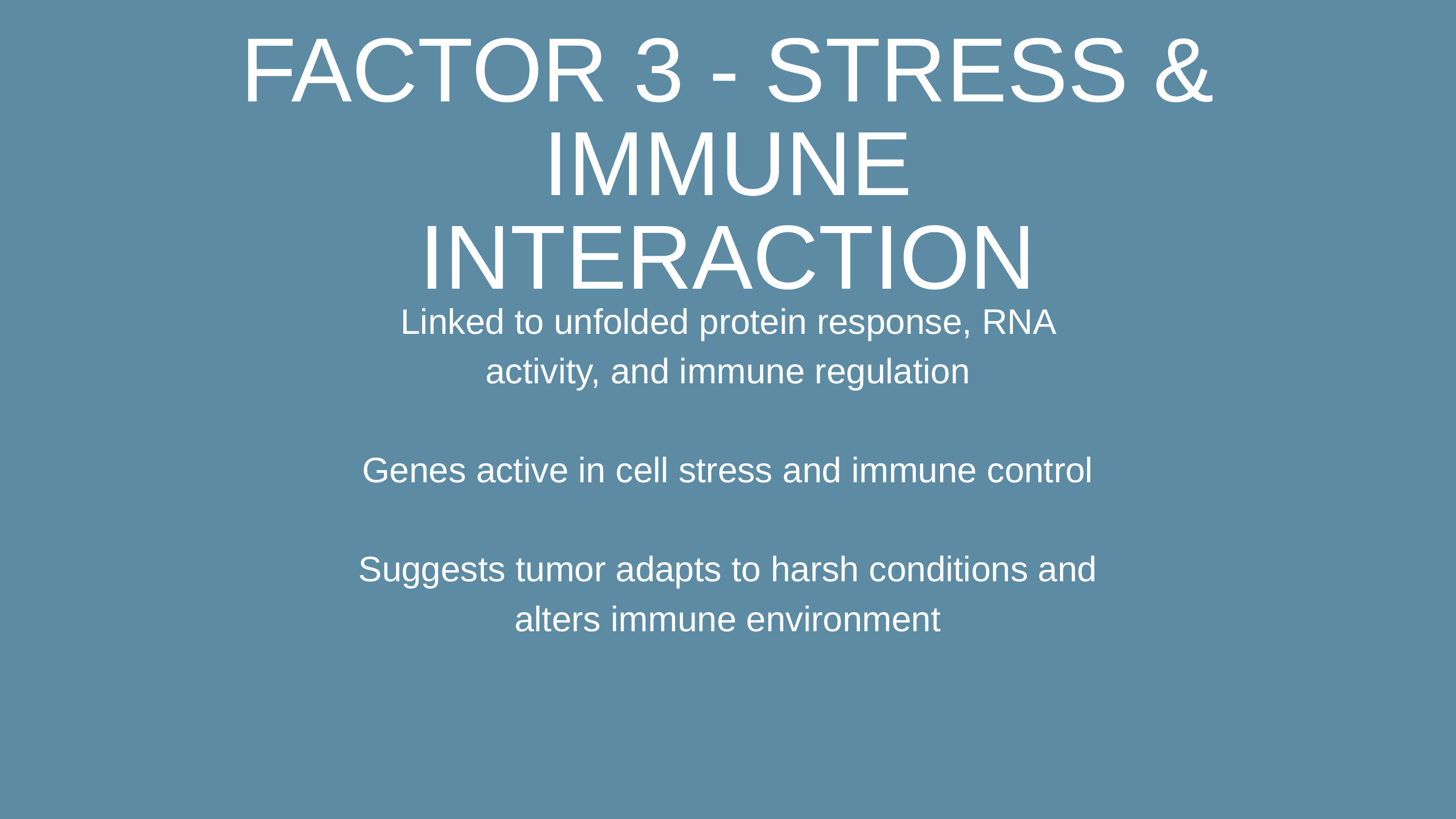

FACTOR 3 - STRESS & IMMUNE INTERACTION
Linked to unfolded protein response, RNA activity, and immune regulation

Genes active in cell stress and immune control

Suggests tumor adapts to harsh conditions and alters immune environment